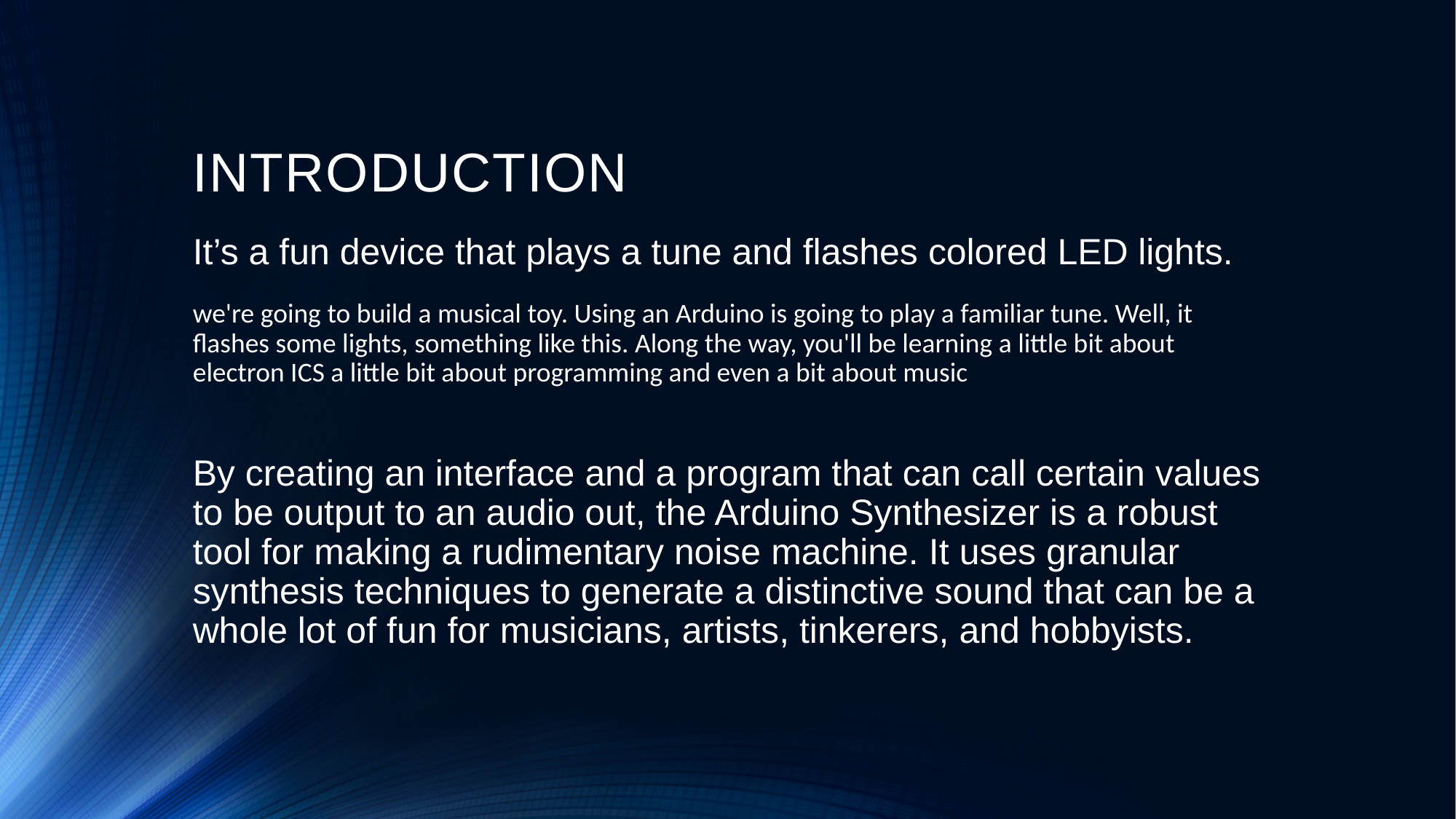

# INTRODUCTION
It’s a fun device that plays a tune and flashes colored LED lights.
we're going to build a musical toy. Using an Arduino is going to play a familiar tune. Well, it flashes some lights, something like this. Along the way, you'll be learning a little bit about electron ICS a little bit about programming and even a bit about music
By creating an interface and a program that can call certain values to be output to an audio out, the Arduino Synthesizer is a robust tool for making a rudimentary noise machine. It uses granular synthesis techniques to generate a distinctive sound that can be a whole lot of fun for musicians, artists, tinkerers, and hobbyists.